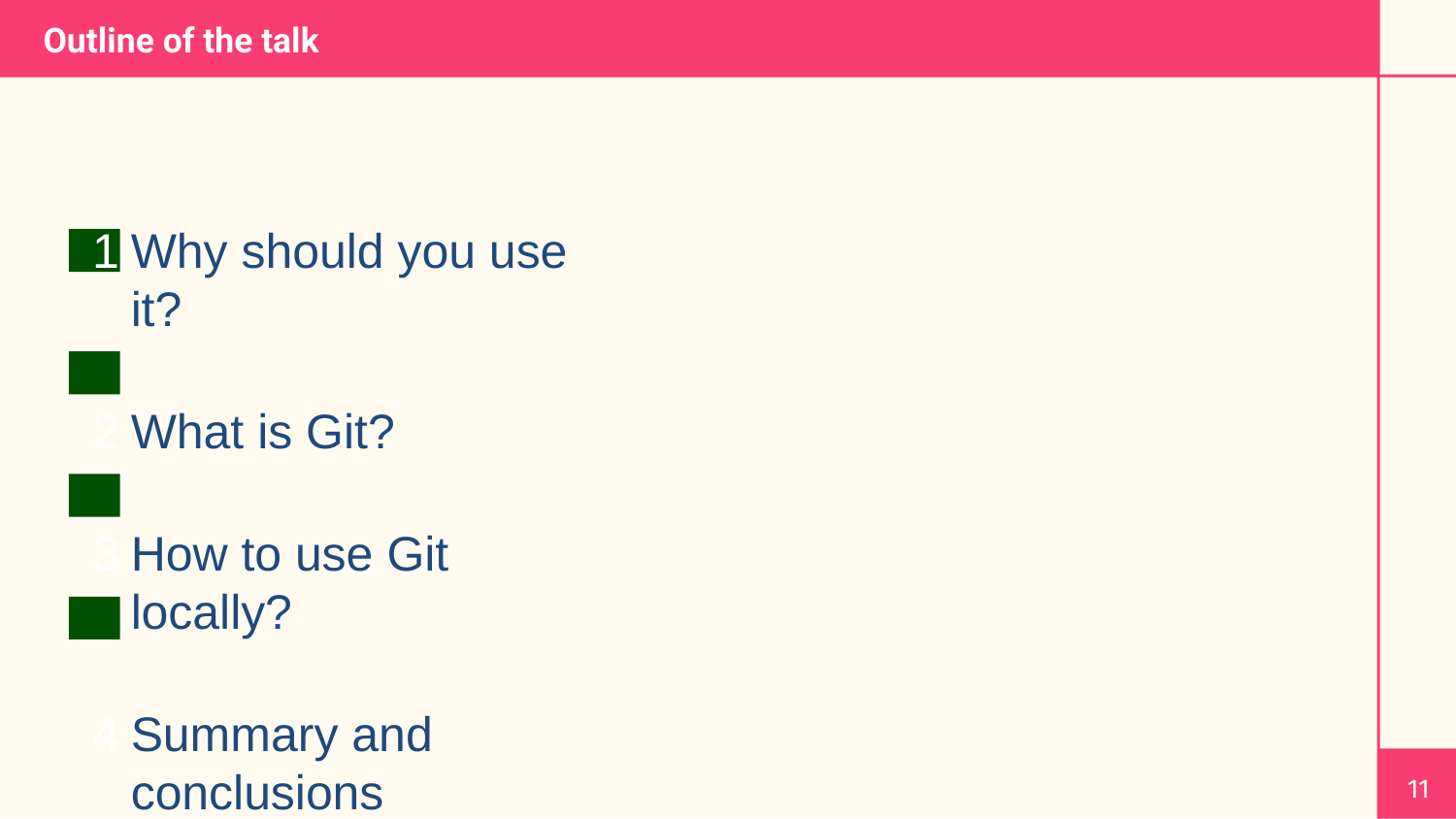

# Outline of the talk
Why should you use it?

What is Git?

How to use Git locally?

Summary and conclusions

11